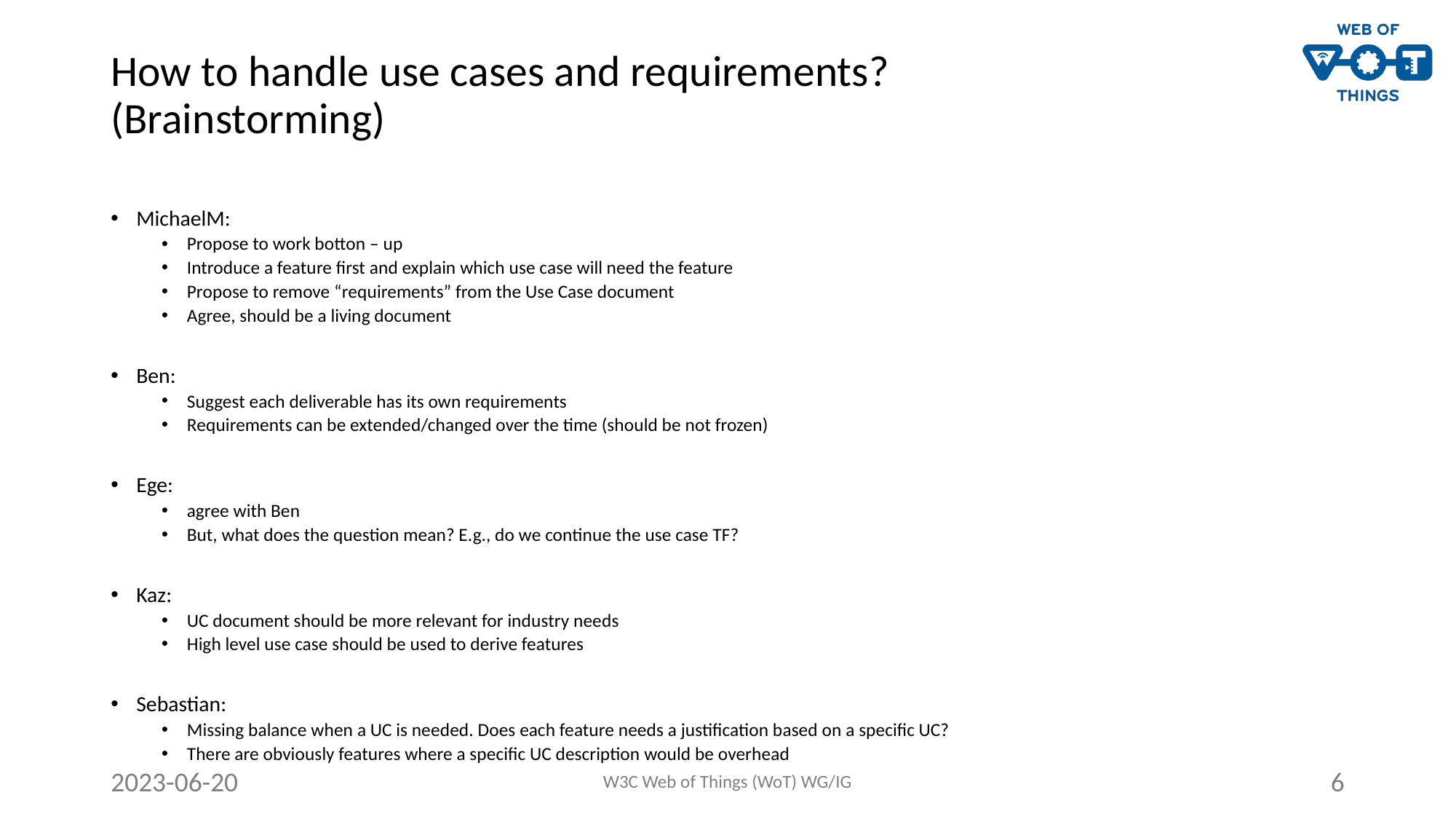

# How to handle use cases and requirements? (Brainstorming)
MichaelM:
Propose to work botton – up
Introduce a feature first and explain which use case will need the feature
Propose to remove “requirements” from the Use Case document
Agree, should be a living document

Ben:
Suggest each deliverable has its own requirements
Requirements can be extended/changed over the time (should be not frozen)

Ege:
agree with Ben
But, what does the question mean? E.g., do we continue the use case TF?

Kaz:
UC document should be more relevant for industry needs
High level use case should be used to derive features

Sebastian:
Missing balance when a UC is needed. Does each feature needs a justification based on a specific UC?
There are obviously features where a specific UC description would be overhead
2023-06-20
W3C Web of Things (WoT) WG/IG
6